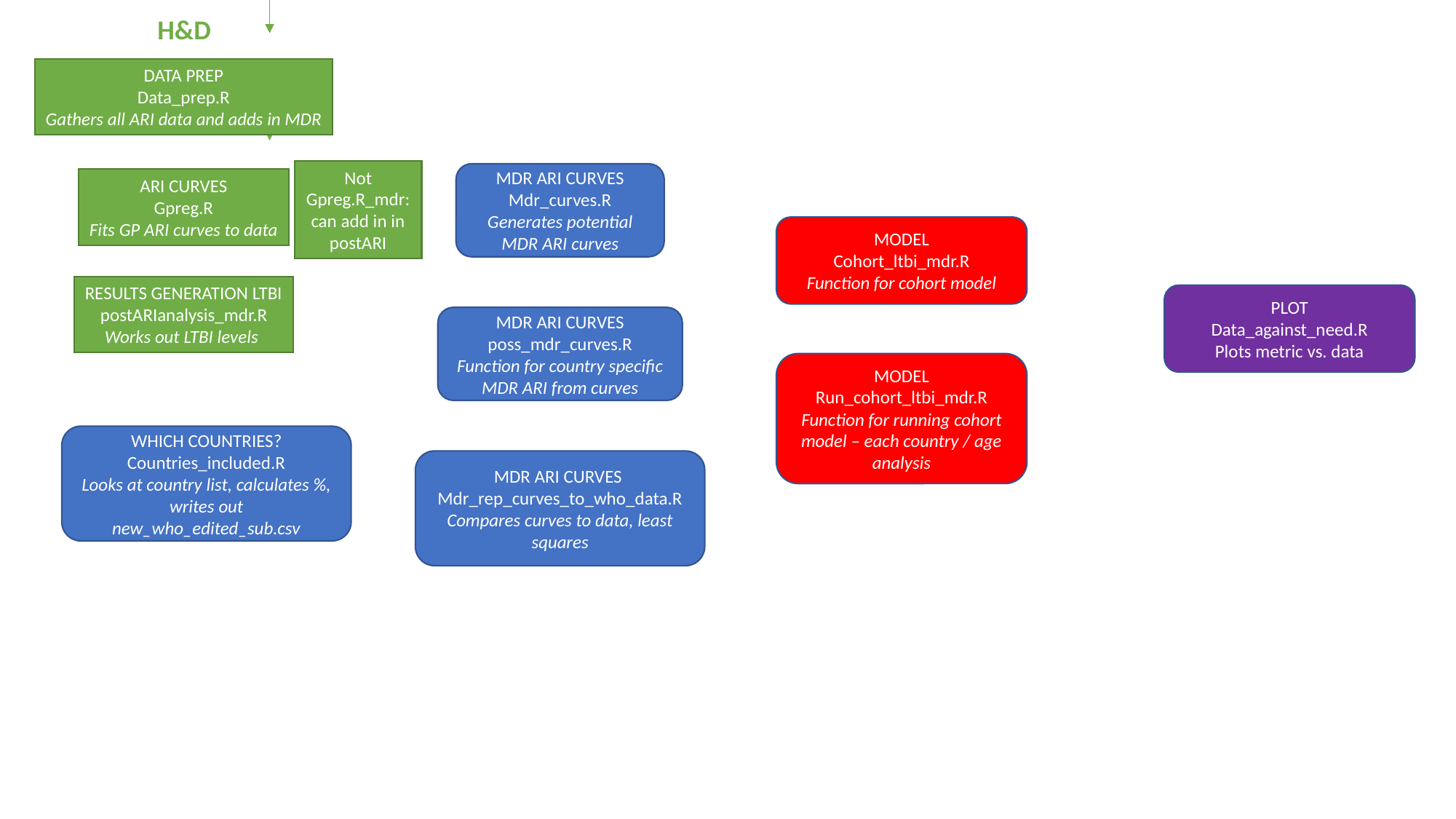

H&D
DATA PREP
Data_prep.R
Gathers all ARI data and adds in MDR
Not Gpreg.R_mdr: can add in in postARI
MDR ARI CURVES Mdr_curves.R
Generates potential MDR ARI curves
ARI CURVES
Gpreg.R
Fits GP ARI curves to data
MODEL
Cohort_ltbi_mdr.R
Function for cohort model
RESULTS GENERATION LTBI
postARIanalysis_mdr.R
Works out LTBI levels
PLOT
Data_against_need.R
Plots metric vs. data
MDR ARI CURVES poss_mdr_curves.R
Function for country specific MDR ARI from curves
MODEL
Run_cohort_ltbi_mdr.R
Function for running cohort model – each country / age analysis
WHICH COUNTRIES?
Countries_included.R
Looks at country list, calculates %, writes out new_who_edited_sub.csv
MDR ARI CURVES
Mdr_rep_curves_to_who_data.R
Compares curves to data, least squares